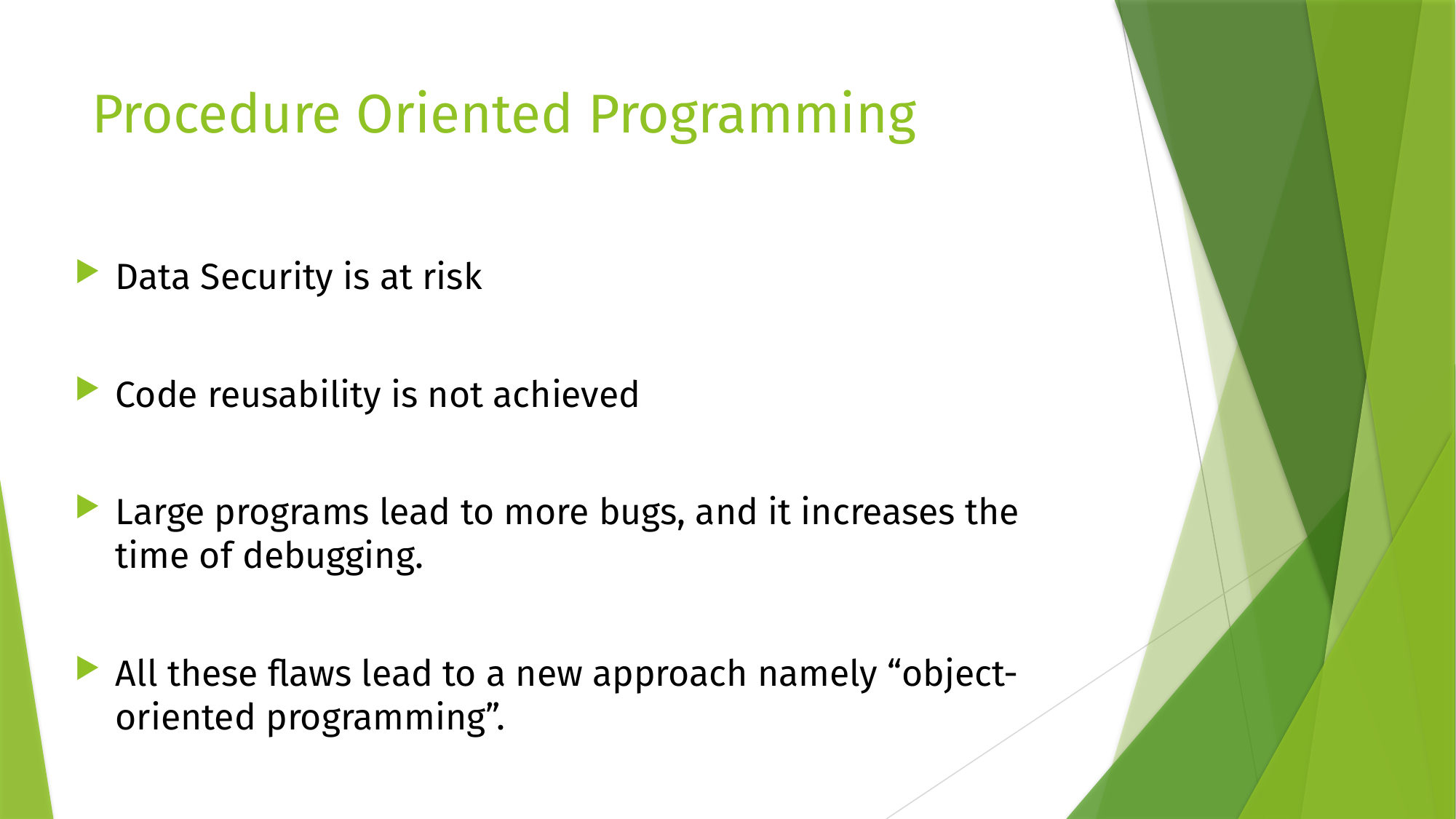

# Procedure Oriented Programming

Data Security is at risk

Code reusability is not achieved

Large programs lead to more bugs, and it increases the time of debugging.

All these flaws lead to a new approach namely “object-oriented programming”.